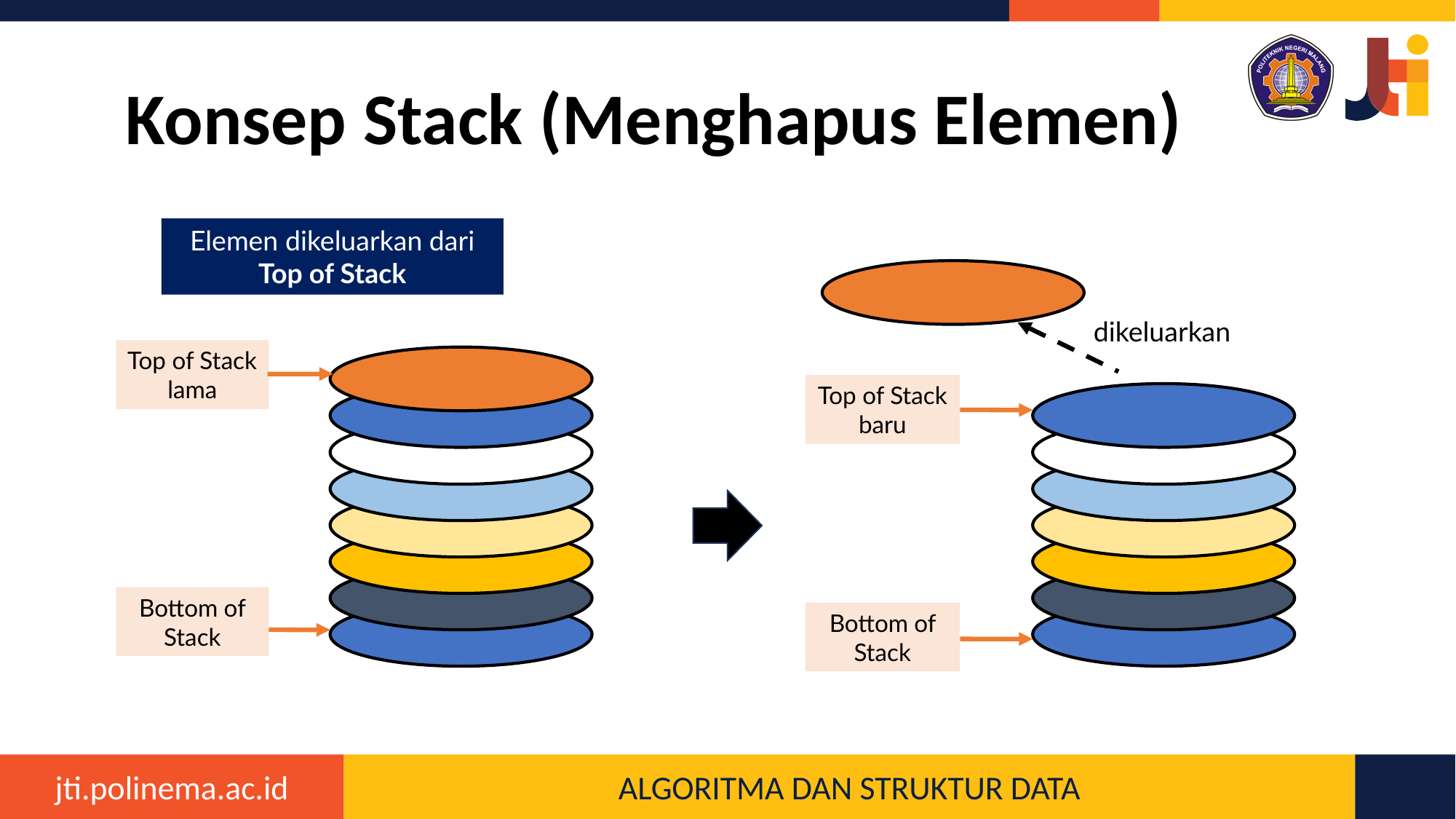

# Konsep Stack (Menghapus Elemen)
Elemen dikeluarkan dari Top of Stack

dikeluarkan

Top of Stack lama

Top of Stack baru

Bottom of Stack

Bottom of Stack